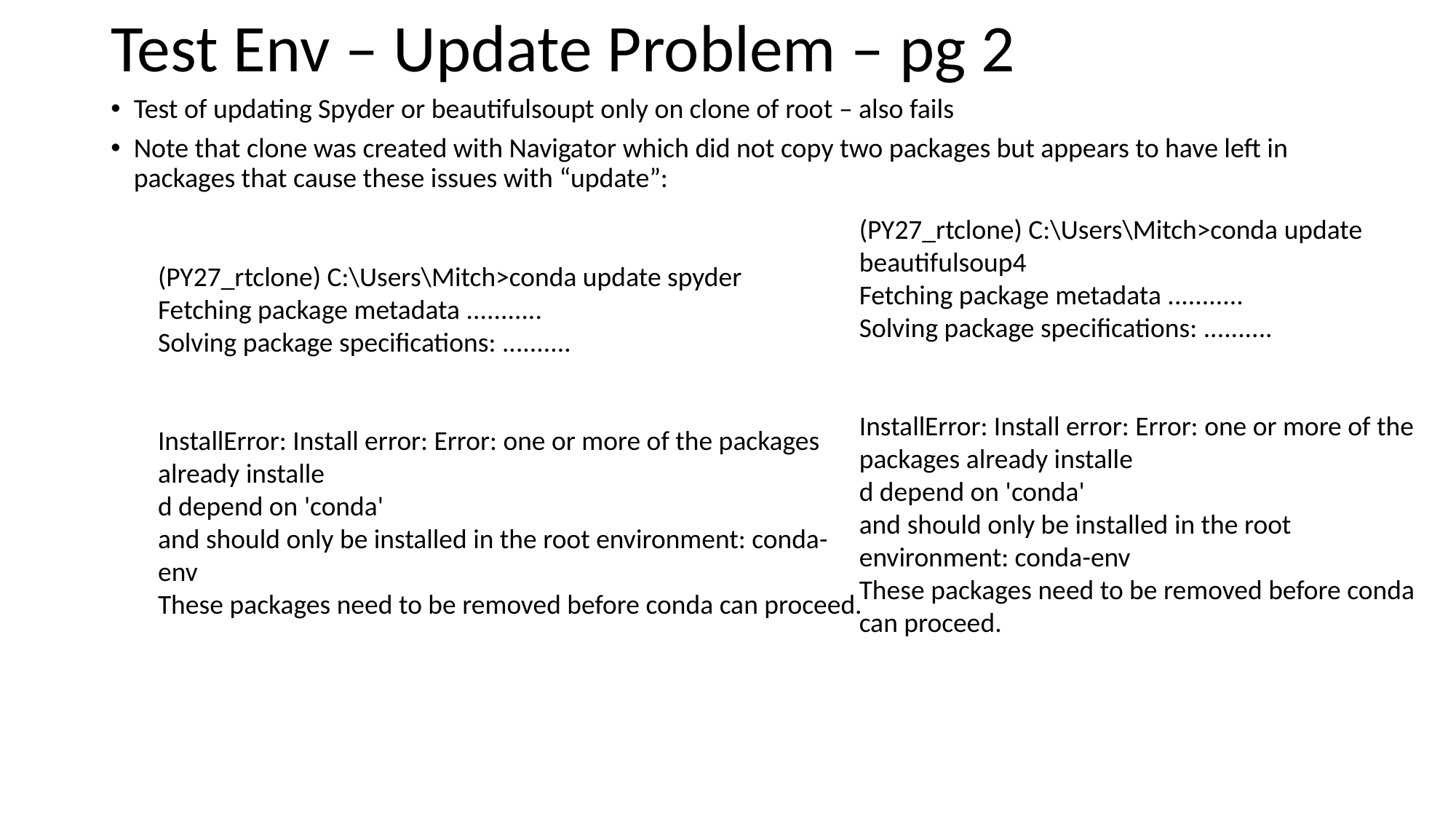

# Test Env – Update Problem – pg 2
Test of updating Spyder or beautifulsoupt only on clone of root – also fails
Note that clone was created with Navigator which did not copy two packages but appears to have left in packages that cause these issues with “update”:
(PY27_rtclone) C:\Users\Mitch>conda update beautifulsoup4
Fetching package metadata ...........
Solving package specifications: ..........

InstallError: Install error: Error: one or more of the packages already installe
d depend on 'conda'
and should only be installed in the root environment: conda-env
These packages need to be removed before conda can proceed.

(PY27_rtclone) C:\Users\Mitch>conda update spyder
Fetching package metadata ...........
Solving package specifications: ..........

InstallError: Install error: Error: one or more of the packages already installe
d depend on 'conda'
and should only be installed in the root environment: conda-env
These packages need to be removed before conda can proceed.